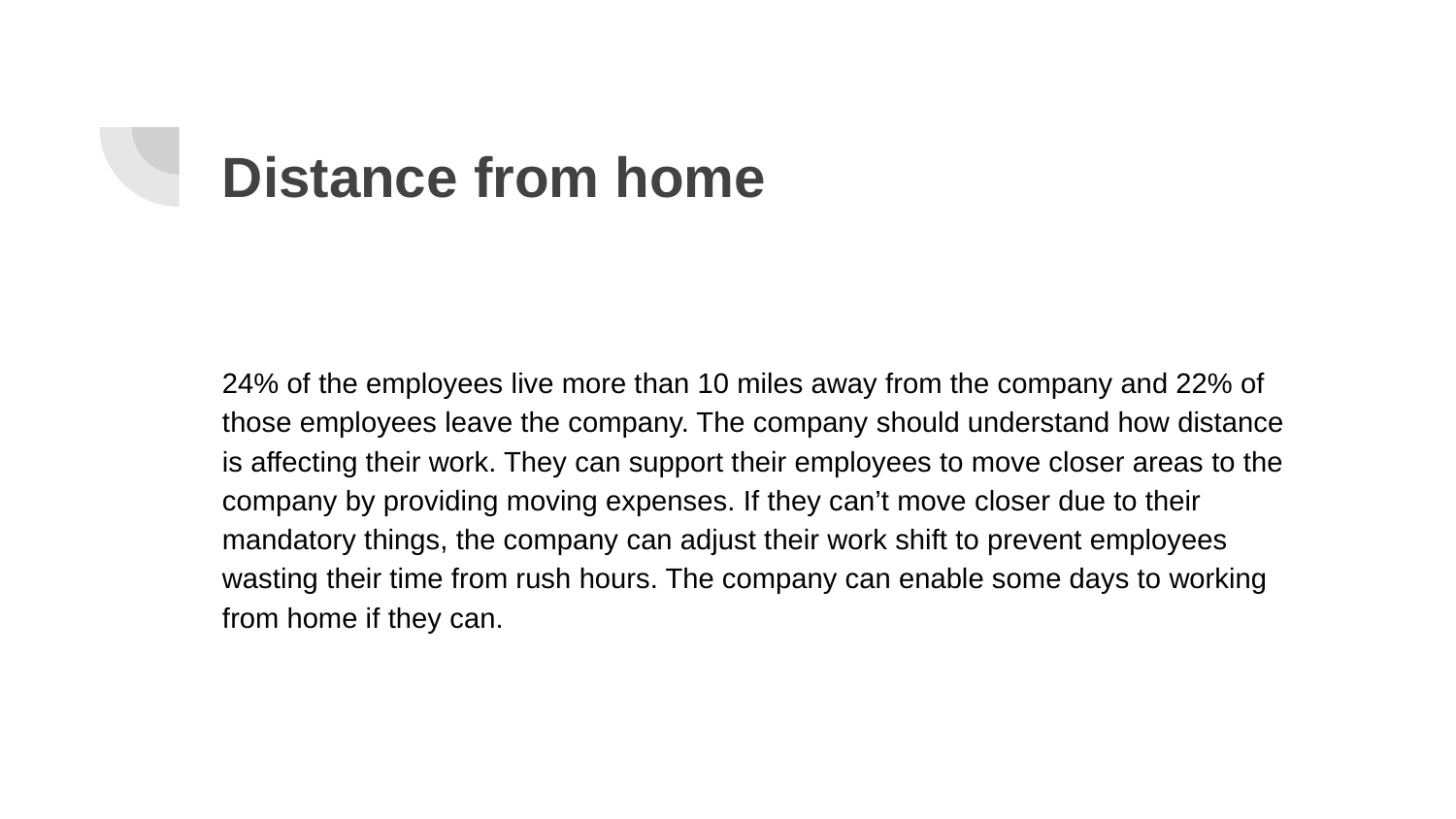

# Distance from home
24% of the employees live more than 10 miles away from the company and 22% of those employees leave the company. The company should understand how distance is affecting their work. They can support their employees to move closer areas to the company by providing moving expenses. If they can’t move closer due to their mandatory things, the company can adjust their work shift to prevent employees wasting their time from rush hours. The company can enable some days to working from home if they can.